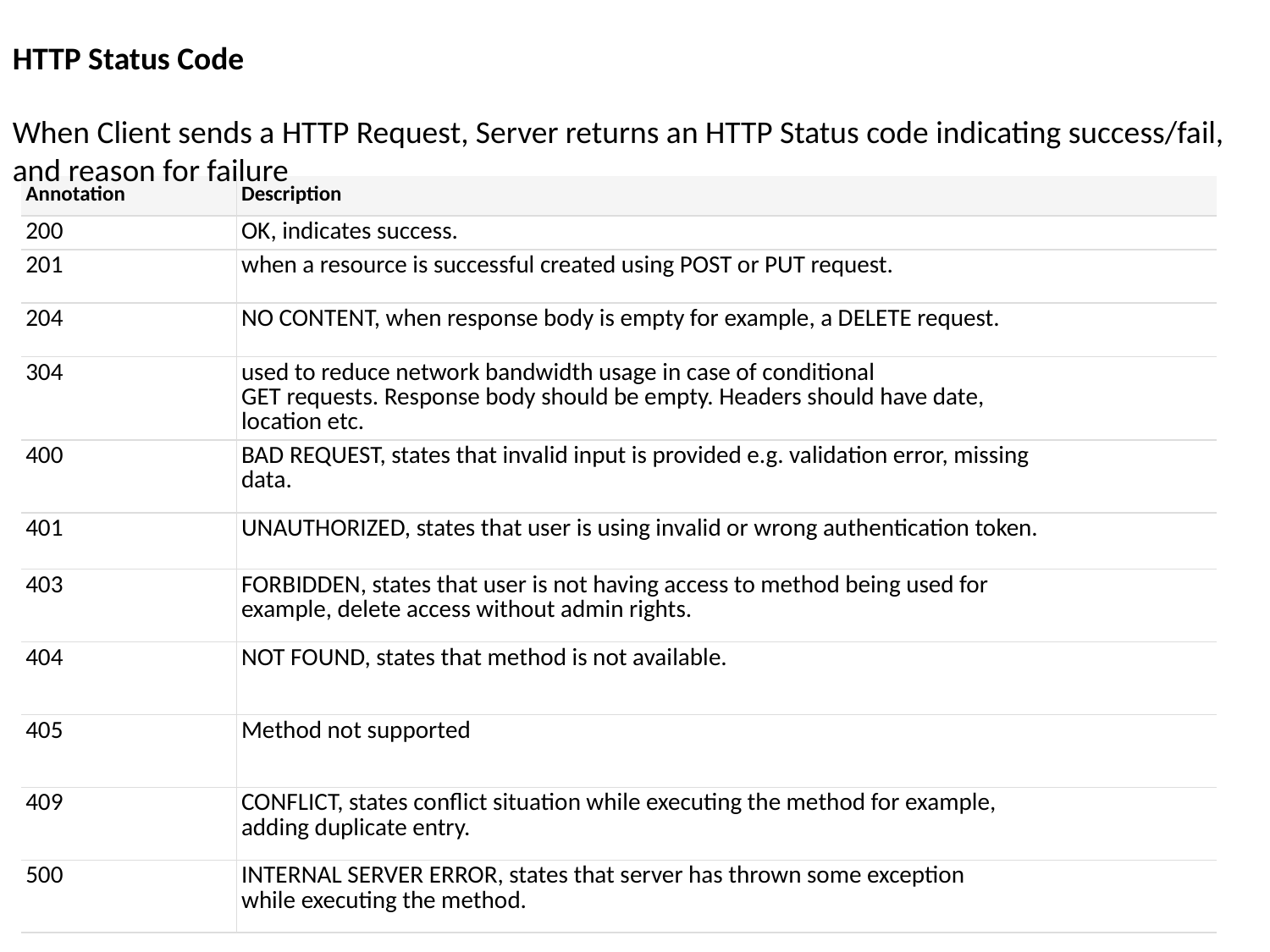

HTTP Status Code

When Client sends a HTTP Request, Server returns an HTTP Status code indicating success/fail, and reason for failure
| Annotation | Description |
| --- | --- |
| 200 | OK, indicates success. |
| 201 | when a resource is successful created using POST or PUT request. |
| 204 | NO CONTENT, when response body is empty for example, a DELETE request. |
| 304 | used to reduce network bandwidth usage in case of conditional GET requests. Response body should be empty. Headers should have date, location etc. |
| 400 | BAD REQUEST, states that invalid input is provided e.g. validation error, missing data. |
| 401 | UNAUTHORIZED, states that user is using invalid or wrong authentication token. |
| 403 | FORBIDDEN, states that user is not having access to method being used for example, delete access without admin rights. |
| 404 | NOT FOUND, states that method is not available. |
| 405 | Method not supported |
| 409 | CONFLICT, states conflict situation while executing the method for example, adding duplicate entry. |
| 500 | INTERNAL SERVER ERROR, states that server has thrown some exception while executing the method. |